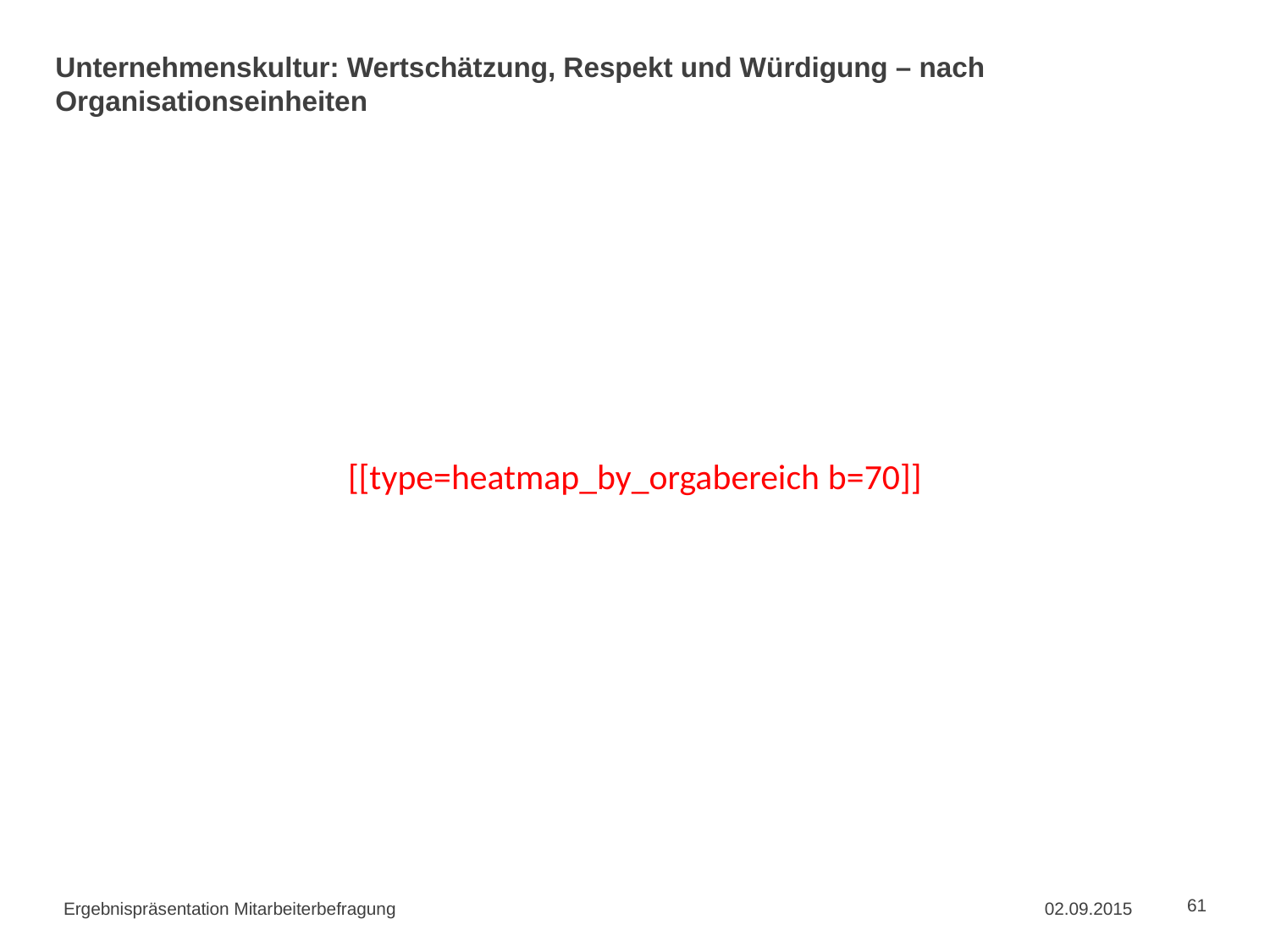

# Unternehmenskultur: Wertschätzung, Respekt und Würdigung – nach Organisationseinheiten
[[type=heatmap_by_orgabereich b=70]]
Ergebnispräsentation Mitarbeiterbefragung
02.09.2015
61